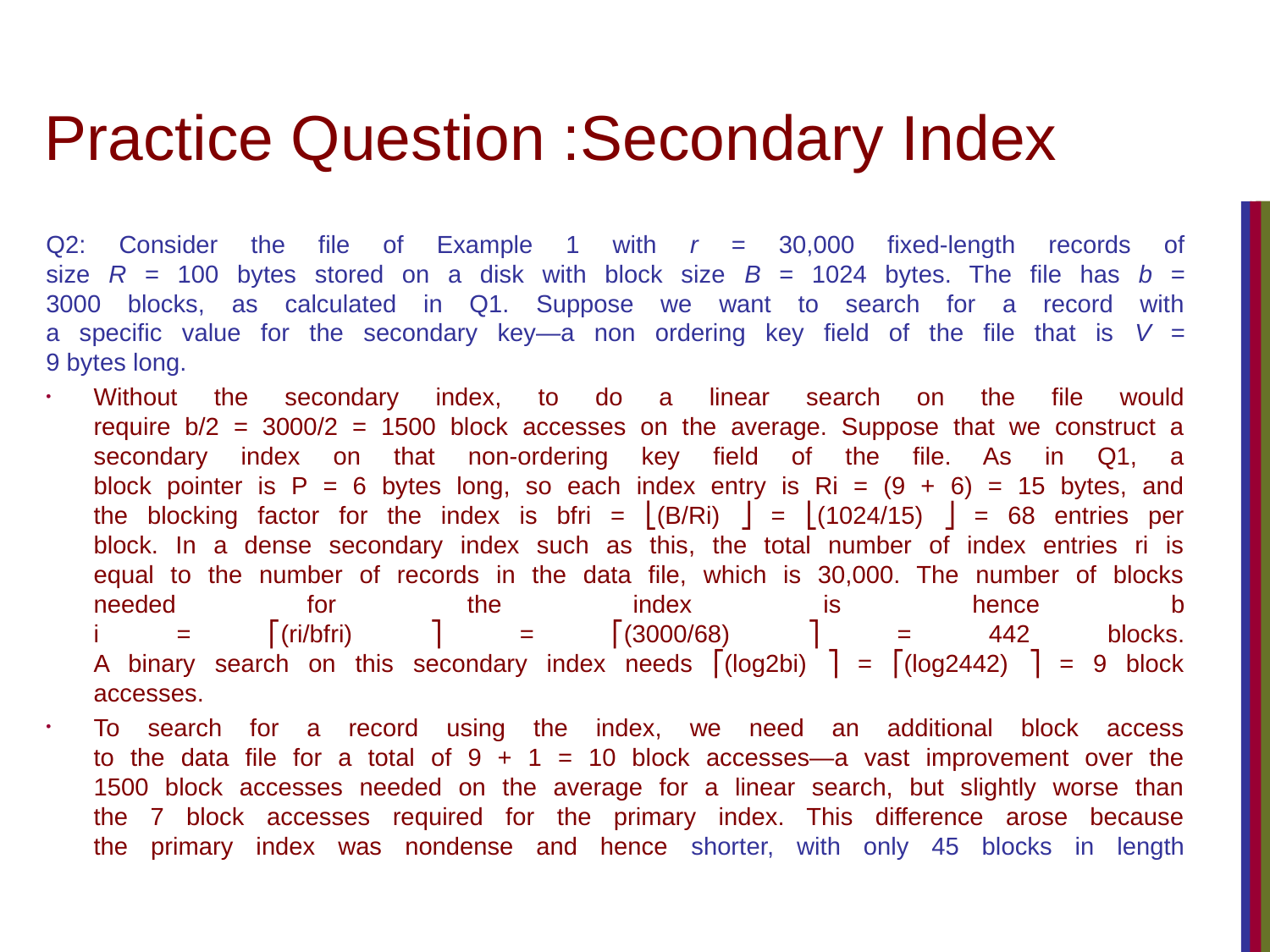

# Practice Question :Secondary Index
Q2: Consider the file of Example 1 with r = 30,000 fixed-length records of
size R = 100 bytes stored on a disk with block size B = 1024 bytes. The file has b =
3000 blocks, as calculated in Q1. Suppose we want to search for a record with
a specific value for the secondary key—a non ordering key field of the file that is V =
9 bytes long.
Without the secondary index, to do a linear search on the file would
require b/2 = 3000/2 = 1500 block accesses on the average. Suppose that we construct a secondary index on that non-ordering key field of the file. As in Q1, a
block pointer is P = 6 bytes long, so each index entry is Ri = (9 + 6) = 15 bytes, and
the blocking factor for the index is bfri = ⎣(B/Ri) ⎦ = ⎣(1024/15) ⎦ = 68 entries per
block. In a dense secondary index such as this, the total number of index entries ri is
equal to the number of records in the data file, which is 30,000. The number of blocks
needed for the index is hence b
i = ⎡(ri/bfri) ⎤ = ⎡(3000/68) ⎤ = 442 blocks.
A binary search on this secondary index needs ⎡(log2bi) ⎤ = ⎡(log2442) ⎤ = 9 block
accesses.
To search for a record using the index, we need an additional block access
to the data file for a total of 9 + 1 = 10 block accesses—a vast improvement over the
1500 block accesses needed on the average for a linear search, but slightly worse than
the 7 block accesses required for the primary index. This difference arose because
the primary index was nondense and hence shorter, with only 45 blocks in length